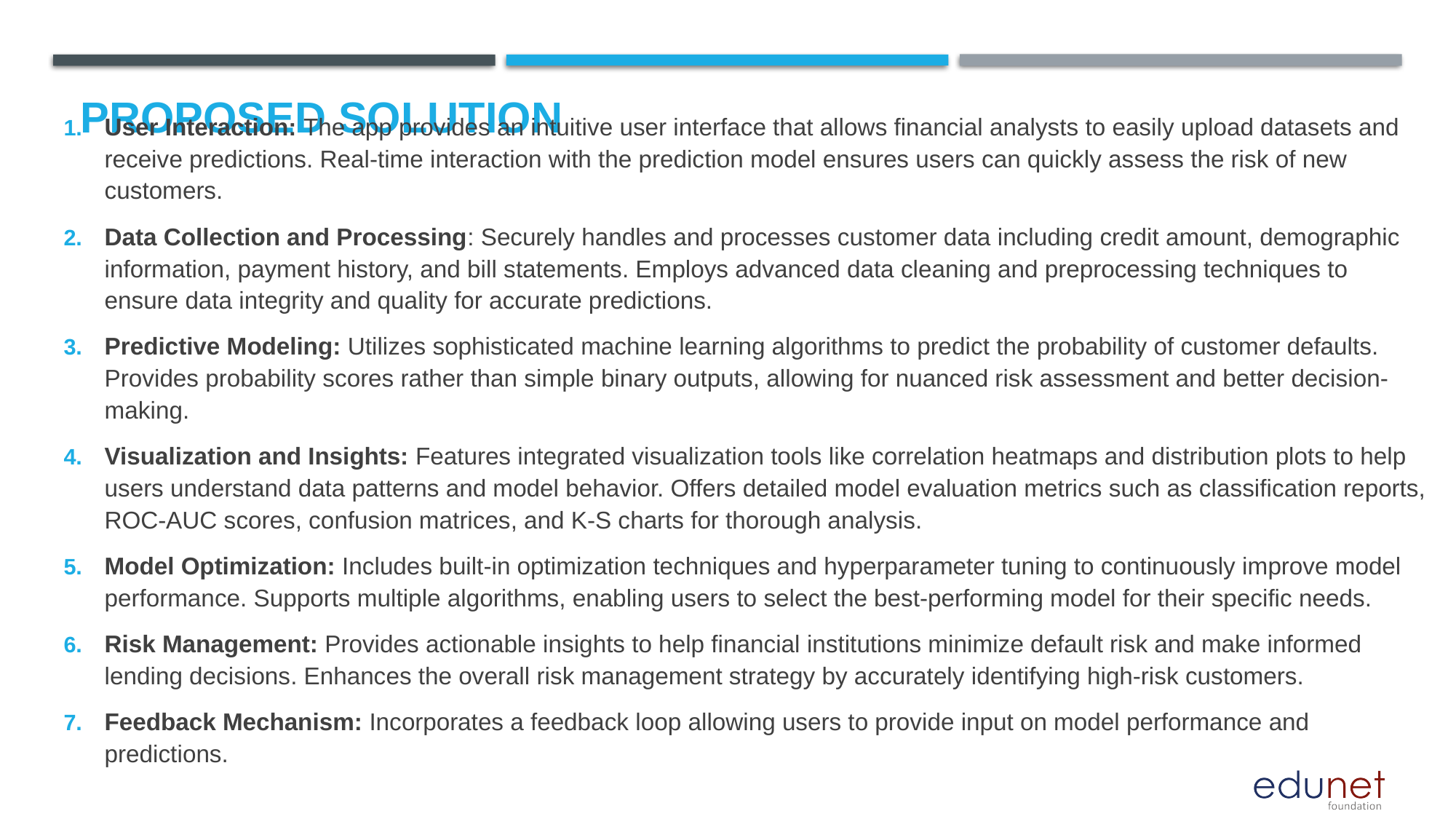

# Proposed Solution
User Interaction: The app provides an intuitive user interface that allows financial analysts to easily upload datasets and receive predictions. Real-time interaction with the prediction model ensures users can quickly assess the risk of new customers.
Data Collection and Processing: Securely handles and processes customer data including credit amount, demographic information, payment history, and bill statements. Employs advanced data cleaning and preprocessing techniques to ensure data integrity and quality for accurate predictions.
Predictive Modeling: Utilizes sophisticated machine learning algorithms to predict the probability of customer defaults. Provides probability scores rather than simple binary outputs, allowing for nuanced risk assessment and better decision-making.
Visualization and Insights: Features integrated visualization tools like correlation heatmaps and distribution plots to help users understand data patterns and model behavior. Offers detailed model evaluation metrics such as classification reports, ROC-AUC scores, confusion matrices, and K-S charts for thorough analysis.
Model Optimization: Includes built-in optimization techniques and hyperparameter tuning to continuously improve model performance. Supports multiple algorithms, enabling users to select the best-performing model for their specific needs.
Risk Management: Provides actionable insights to help financial institutions minimize default risk and make informed lending decisions. Enhances the overall risk management strategy by accurately identifying high-risk customers.
Feedback Mechanism: Incorporates a feedback loop allowing users to provide input on model performance and predictions.